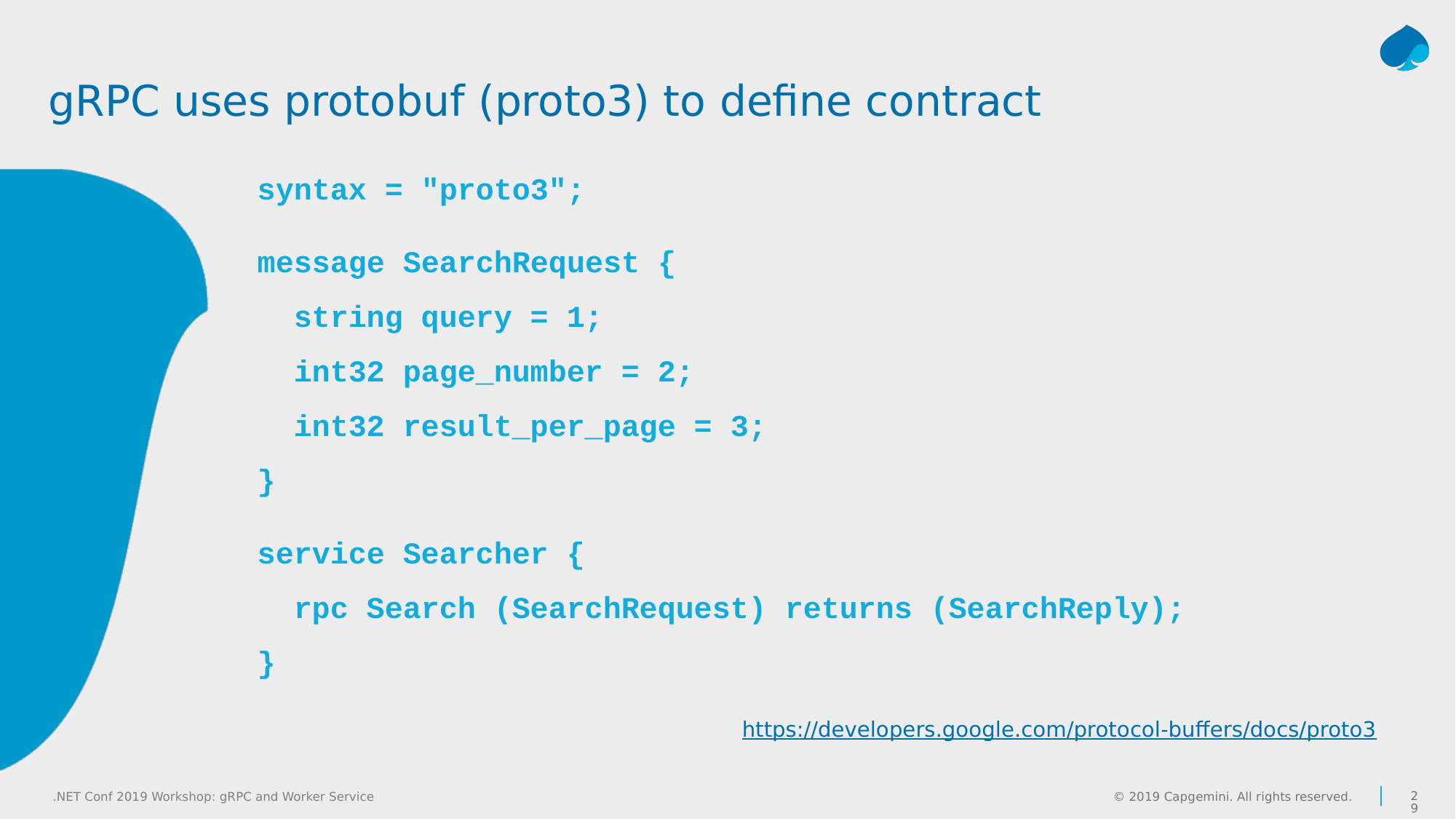

# gRPC uses protobuf (proto3) to define contract

syntax = "proto3";
message SearchRequest {
  string query = 1;
  int32 page_number = 2;
  int32 result_per_page = 3;
}
service Searcher {
  rpc Search (SearchRequest) returns (SearchReply);
}

https://developers.google.com/protocol-buffers/docs/proto3
© 2019 Capgemini. All rights reserved.
29